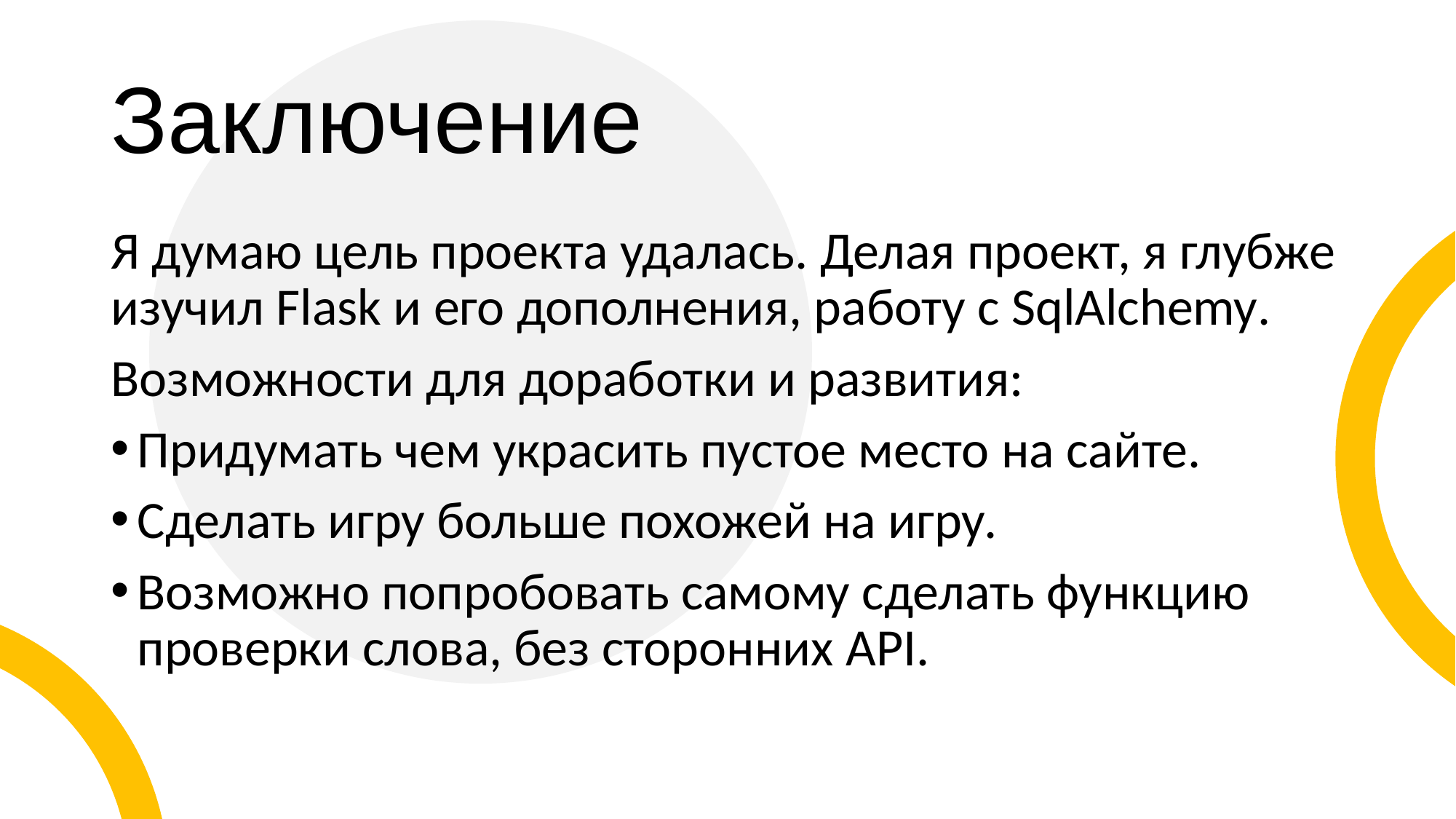

# Заключение

Я думаю цель проекта удалась. Делая проект, я глубже изучил Flask и его дополнения, работу с SqlAlchemy.
Возможности для доработки и развития:
Придумать чем украсить пустое место на сайте.
Сделать игру больше похожей на игру.
Возможно попробовать самому сделать функцию проверки слова, без сторонних API.